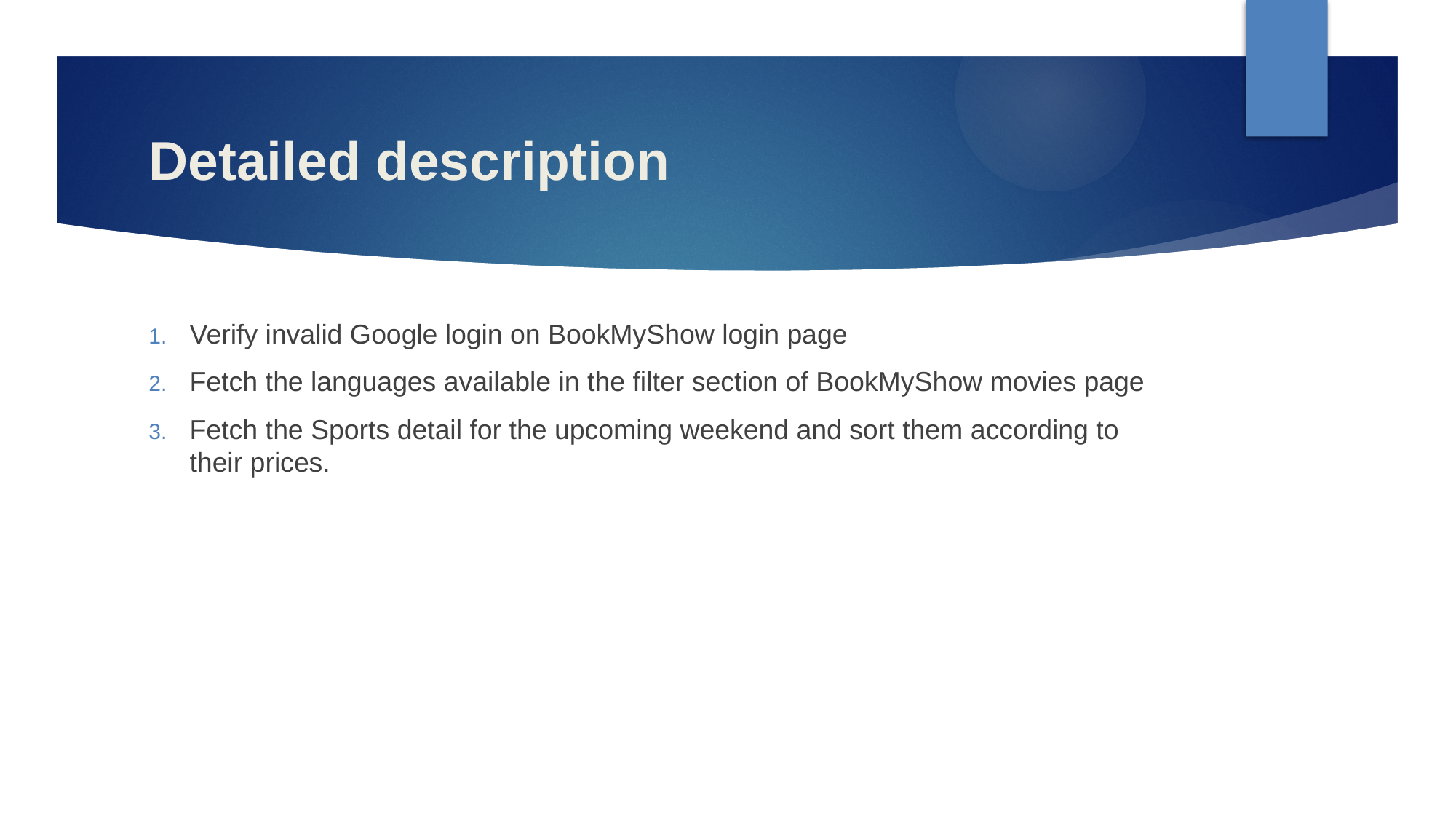

# Detailed description
Verify invalid Google login on BookMyShow login page
Fetch the languages available in the filter section of BookMyShow movies page
Fetch the Sports detail for the upcoming weekend and sort them according to their prices.